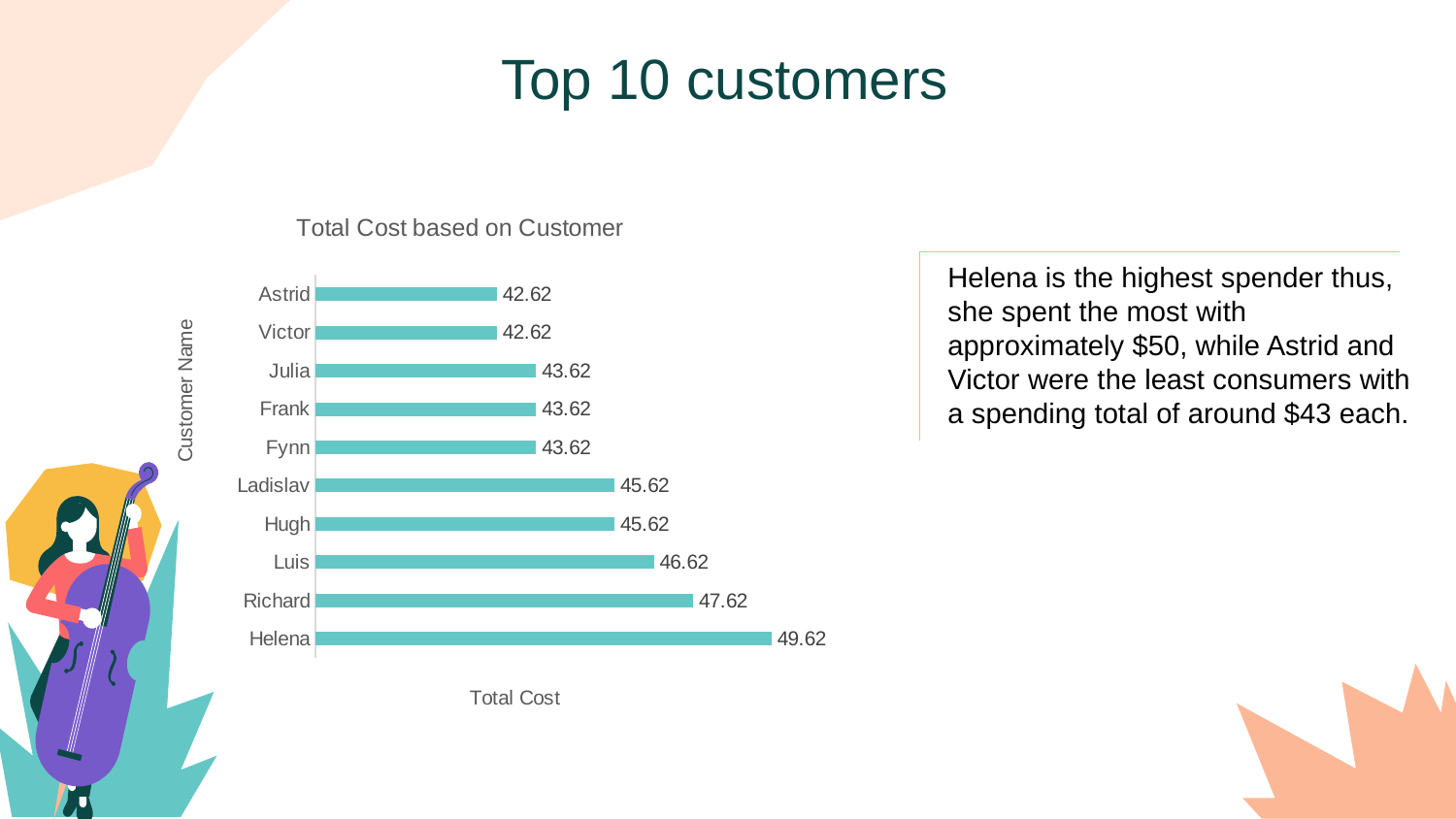

# Top 10 customers

### Chart: Total Cost based on Customer

| Category |  |
|---|---|
| Helena | 49.62 |
| Richard | 47.62 |
| Luis | 46.62 |
| Hugh | 45.62 |
| Ladislav | 45.62 |
| Fynn | 43.62 |
| Frank | 43.62 |
| Julia | 43.62 |
| Victor | 42.62 |
| Astrid | 42.62 |
Helena is the highest spender thus, she spent the most with approximately $50, while Astrid and Victor were the least consumers with a spending total of around $43 each.